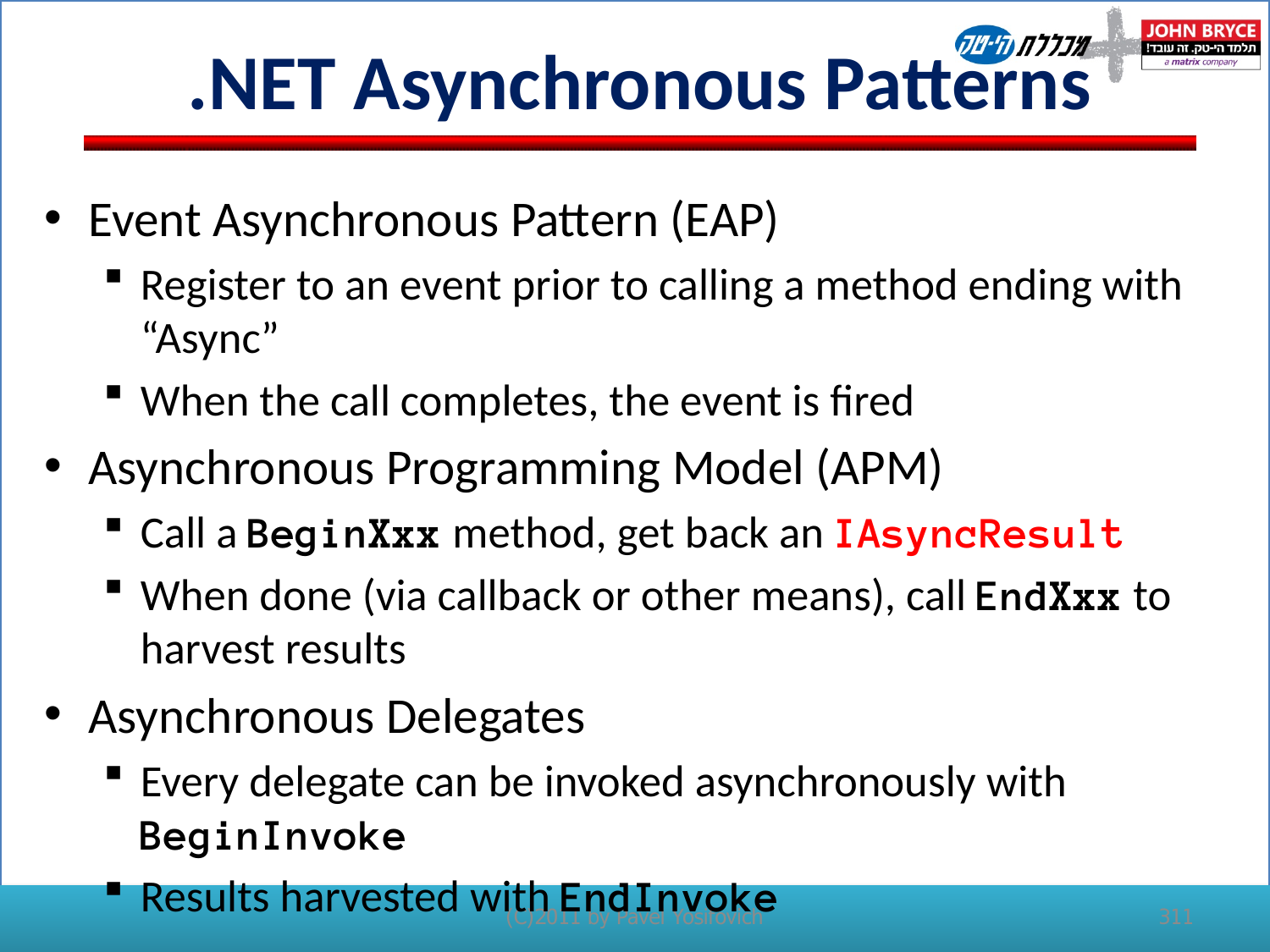

# .NET Asynchronous Patterns
Event Asynchronous Pattern (EAP)
Register to an event prior to calling a method ending with “Async”
When the call completes, the event is fired
Asynchronous Programming Model (APM)
Call a BeginXxx method, get back an IAsyncResult
When done (via callback or other means), call EndXxx to harvest results
Asynchronous Delegates
Every delegate can be invoked asynchronously with BeginInvoke
Results harvested with EndInvoke
(C)2011 by Pavel Yosifovich
311